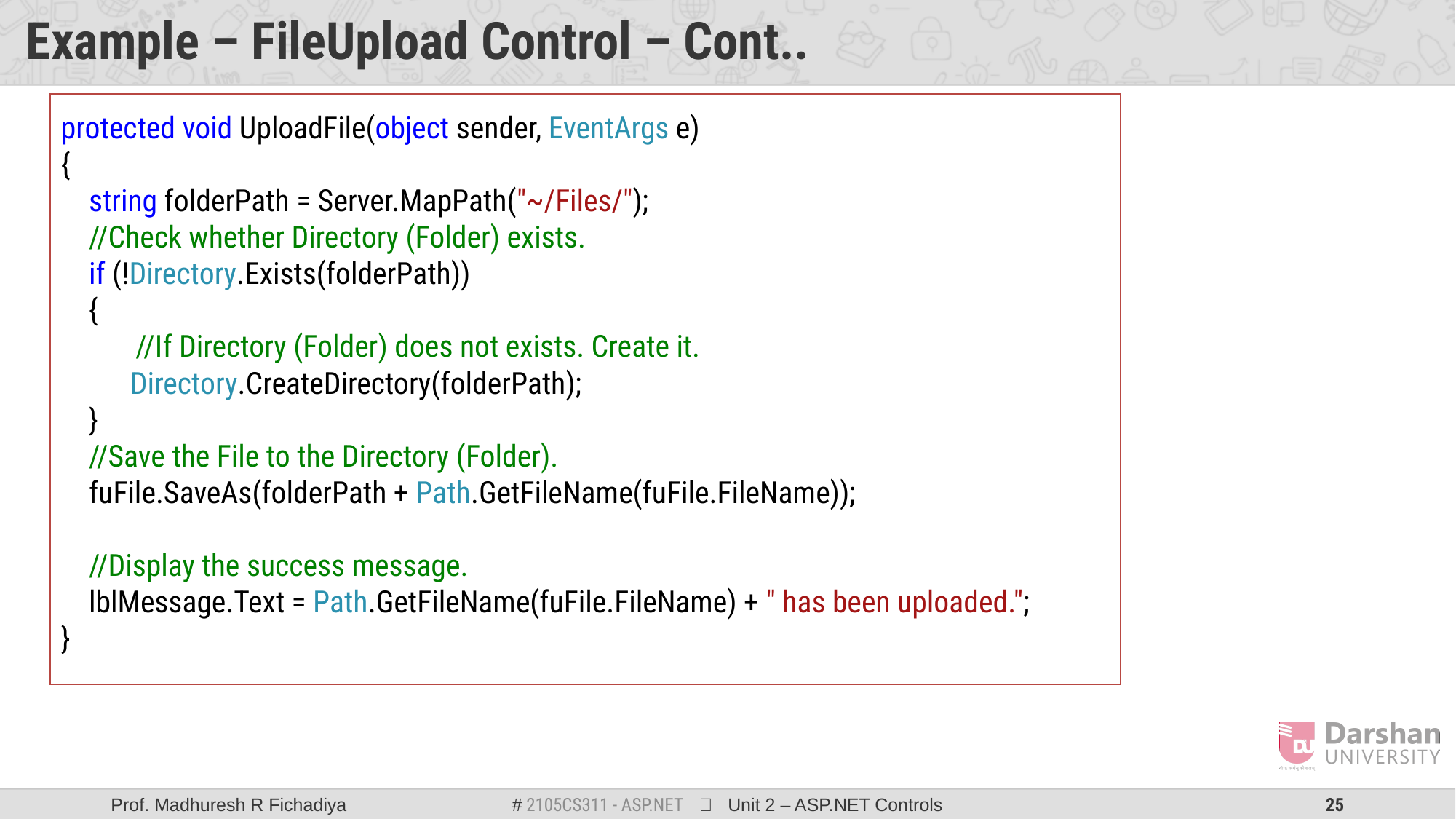

# Example – FileUpload Control – Cont..

     protected void UploadFile(object sender, EventArgs e)
     {
         string folderPath = Server.MapPath("~/Files/");
         //Check whether Directory (Folder) exists.
         if (!Directory.Exists(folderPath))
         {
	//If Directory (Folder) does not exists. Create it.
               Directory.CreateDirectory(folderPath);
         }
         //Save the File to the Directory (Folder).
         fuFile.SaveAs(folderPath + Path.GetFileName(fuFile.FileName));

         //Display the success message.
         lblMessage.Text = Path.GetFileName(fuFile.FileName) + " has been uploaded.";
     }